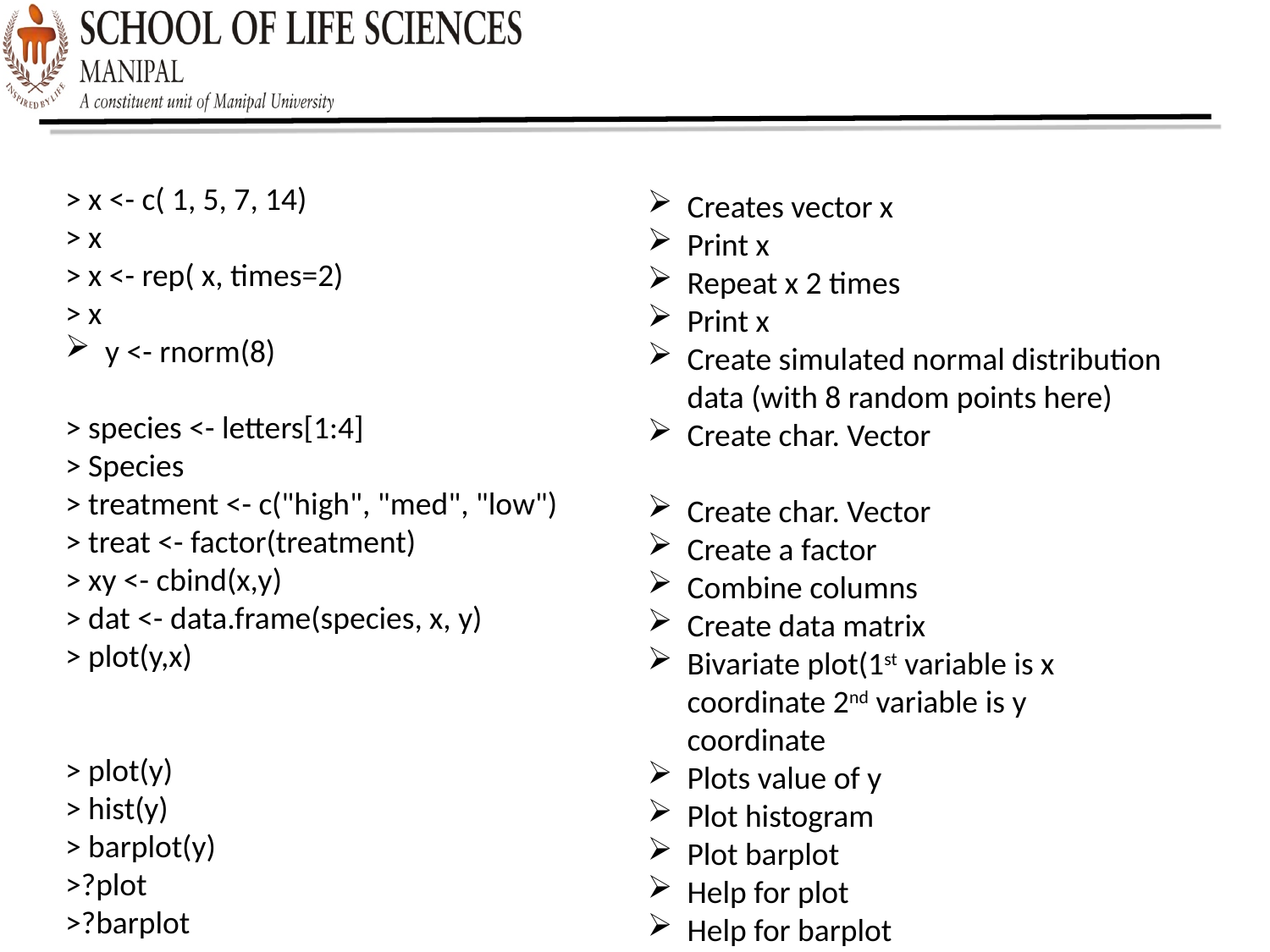

> x <- c( 1, 5, 7, 14)
> x
> x <- rep( x, times=2)
> x
y <- rnorm(8)

> species <- letters[1:4]
> Species
> treatment <- c("high", "med", "low")
> treat <- factor(treatment)
> xy <- cbind(x,y)
> dat <- data.frame(species, x, y)
> plot(y,x)

> plot(y)
> hist(y)
> barplot(y)
>?plot
>?barplot
Creates vector x
Print x
Repeat x 2 times
Print x
Create simulated normal distribution data (with 8 random points here)
Create char. Vector

Create char. Vector
Create a factor
Combine columns
Create data matrix
Bivariate plot(1st variable is x coordinate 2nd variable is y coordinate
Plots value of y
Plot histogram
Plot barplot
Help for plot
Help for barplot